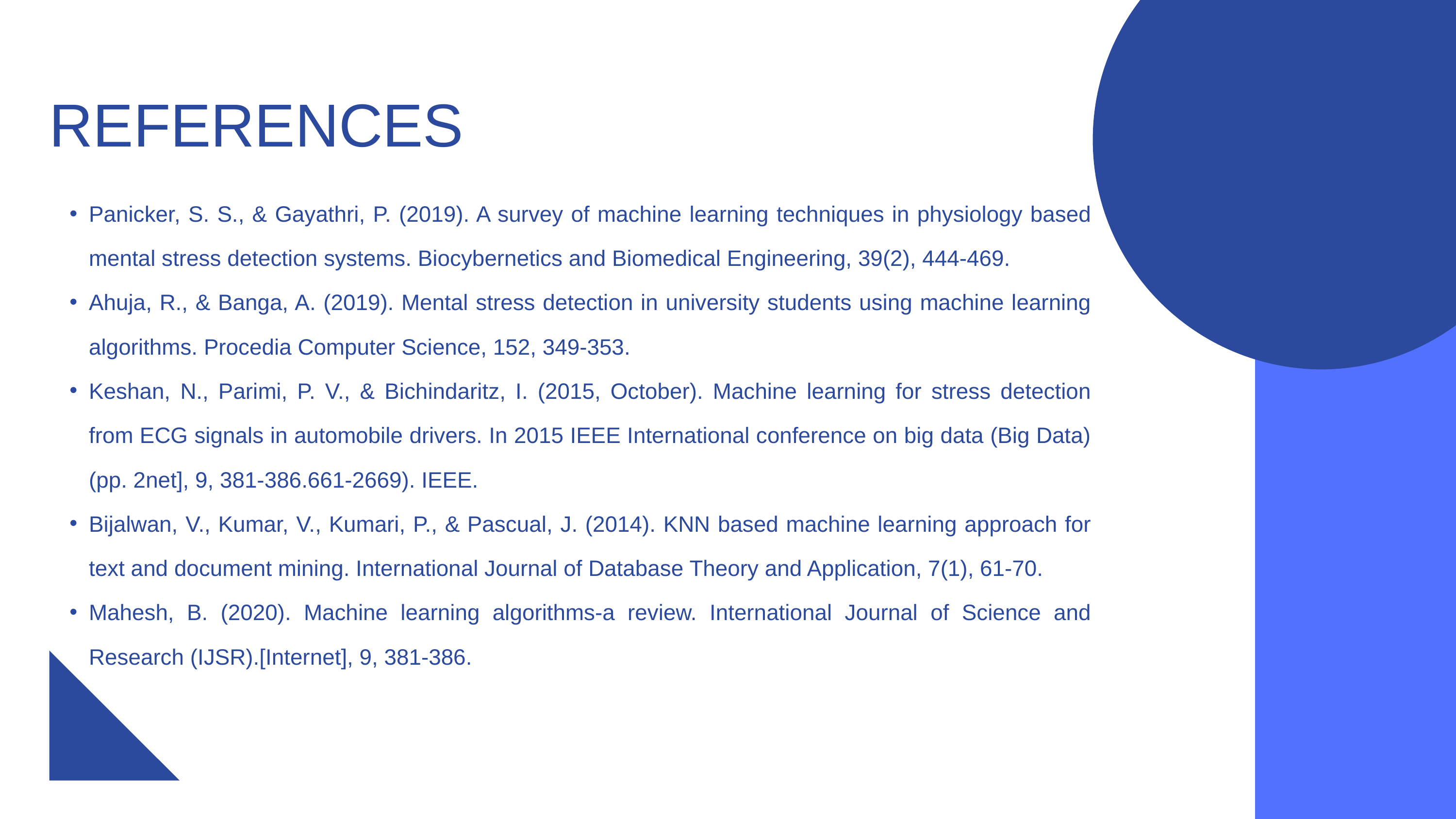

REFERENCES
Panicker, S. S., & Gayathri, P. (2019). A survey of machine learning techniques in physiology based mental stress detection systems. Biocybernetics and Biomedical Engineering, 39(2), 444-469.
Ahuja, R., & Banga, A. (2019). Mental stress detection in university students using machine learning algorithms. Procedia Computer Science, 152, 349-353.
Keshan, N., Parimi, P. V., & Bichindaritz, I. (2015, October). Machine learning for stress detection from ECG signals in automobile drivers. In 2015 IEEE International conference on big data (Big Data) (pp. 2net], 9, 381-386.661-2669). IEEE.
Bijalwan, V., Kumar, V., Kumari, P., & Pascual, J. (2014). KNN based machine learning approach for text and document mining. International Journal of Database Theory and Application, 7(1), 61-70.
Mahesh, B. (2020). Machine learning algorithms-a review. International Journal of Science and Research (IJSR).[Internet], 9, 381-386.